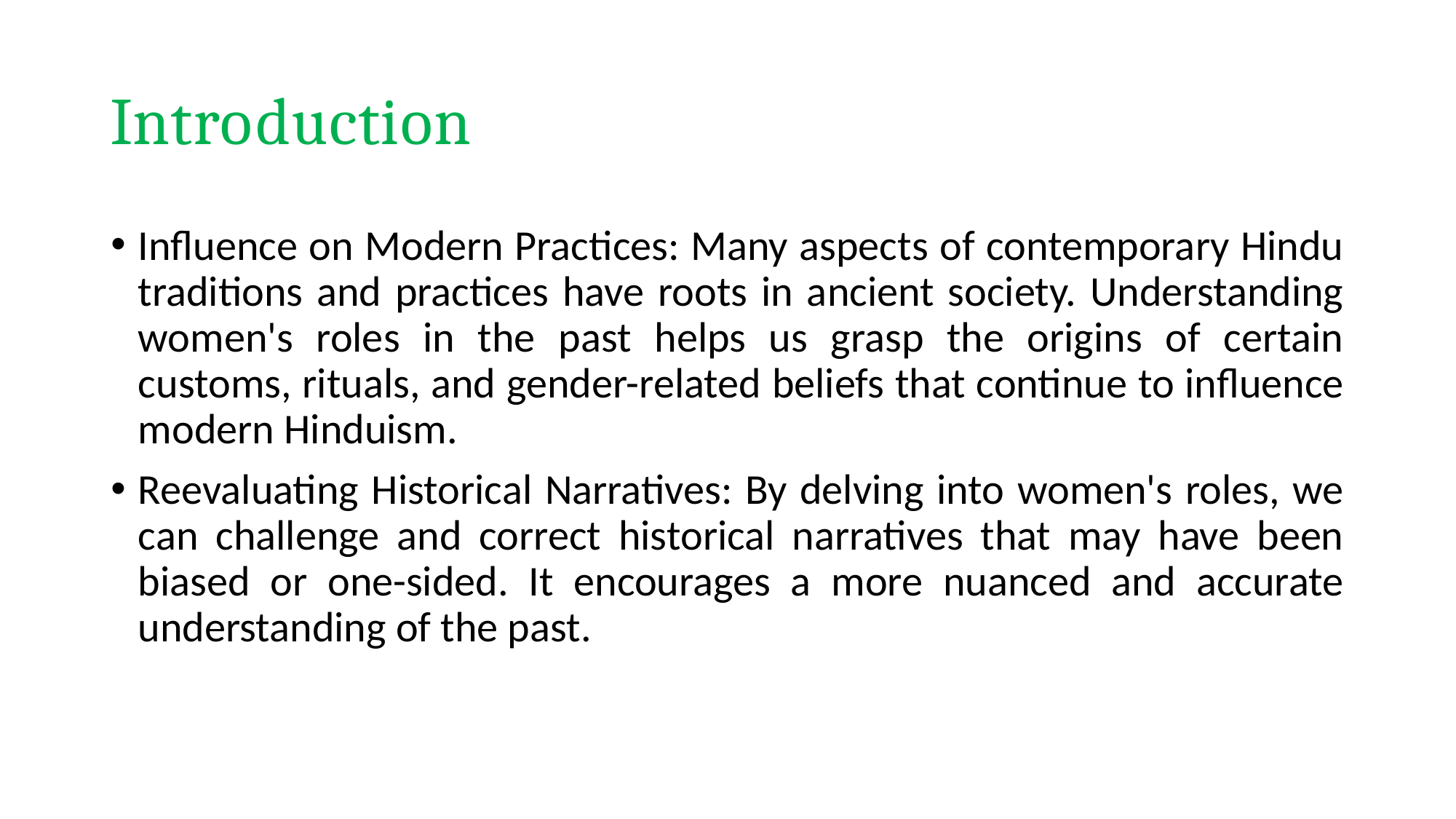

# Introduction
Influence on Modern Practices: Many aspects of contemporary Hindu traditions and practices have roots in ancient society. Understanding women's roles in the past helps us grasp the origins of certain customs, rituals, and gender-related beliefs that continue to influence modern Hinduism.
Reevaluating Historical Narratives: By delving into women's roles, we can challenge and correct historical narratives that may have been biased or one-sided. It encourages a more nuanced and accurate understanding of the past.